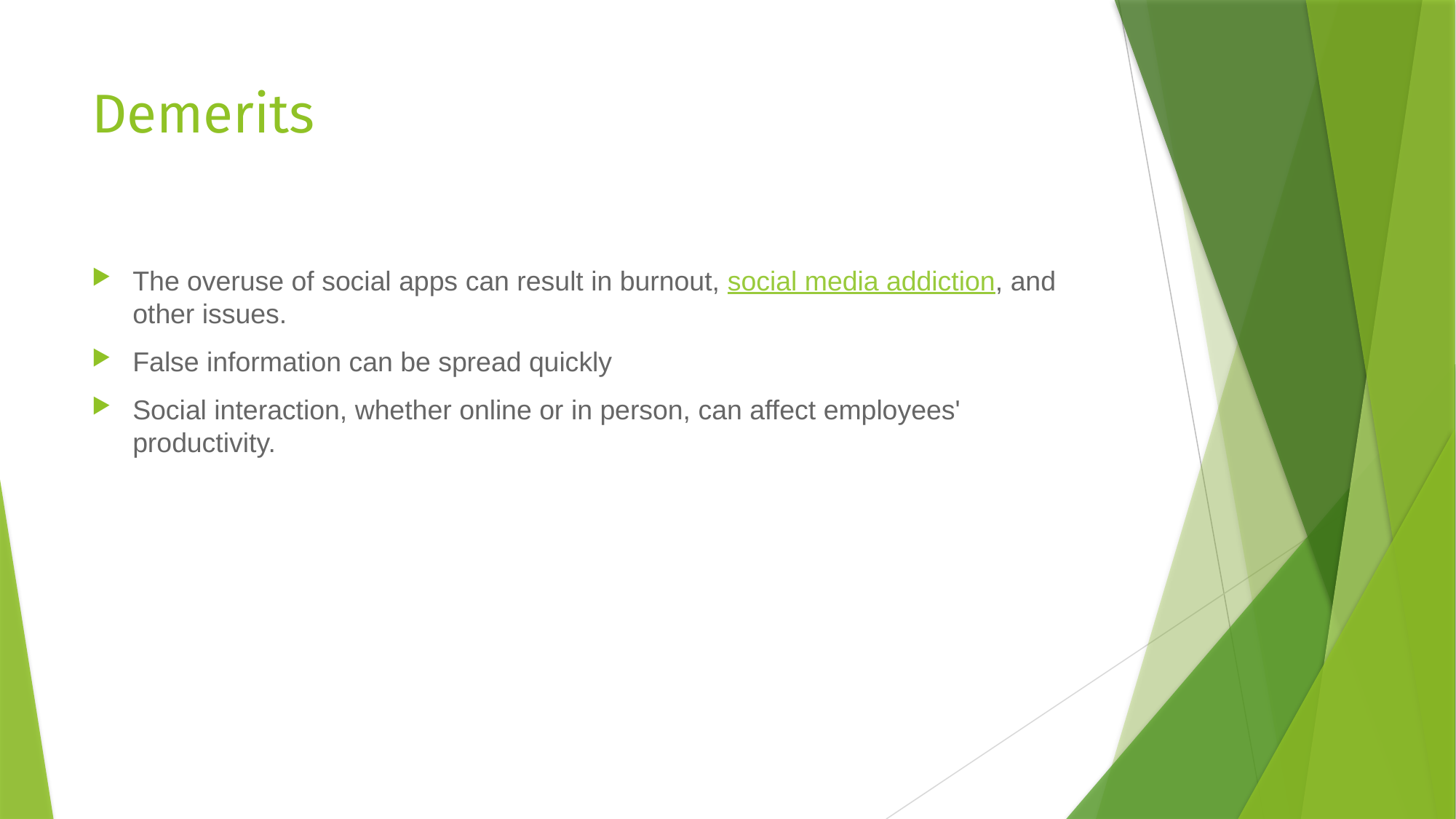

# Demerits
The overuse of social apps can result in burnout, social media addiction, and other issues.
False information can be spread quickly
Social interaction, whether online or in person, can affect employees' productivity.